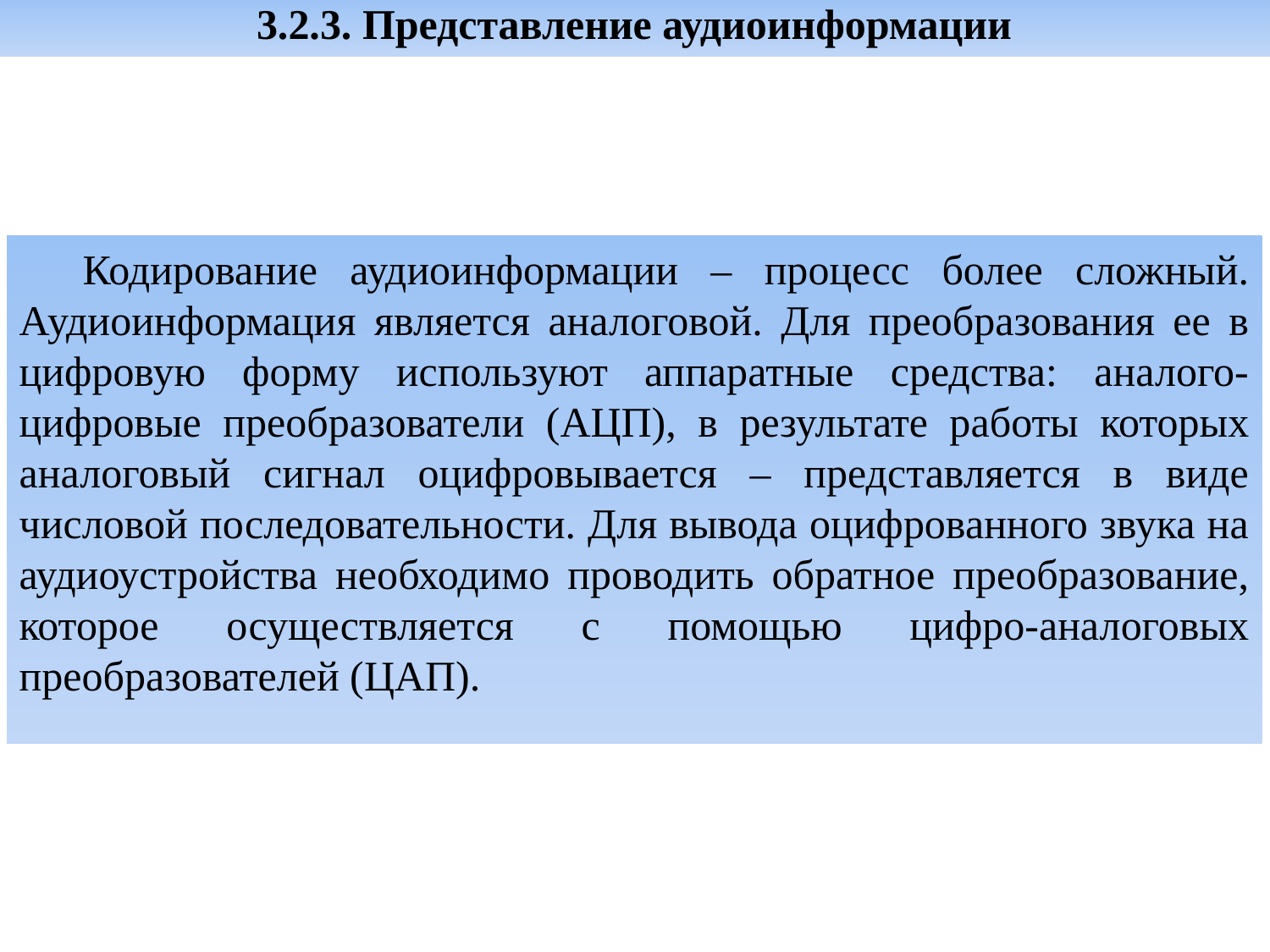

# 3.2.3. Представление аудиоинформации
Кодирование аудиоинформации – процесс более сложный. Аудиоинформация является аналоговой. Для преобразования ее в цифровую форму используют аппаратные средства: аналого-цифровые преобразователи (АЦП), в результате работы которых аналоговый сигнал оцифровывается – представляется в виде числовой последовательности. Для вывода оцифрованного звука на аудиоустройства необходимо проводить обратное преобразование, которое осуществляется с помощью цифро-аналоговых преобразователей (ЦАП).